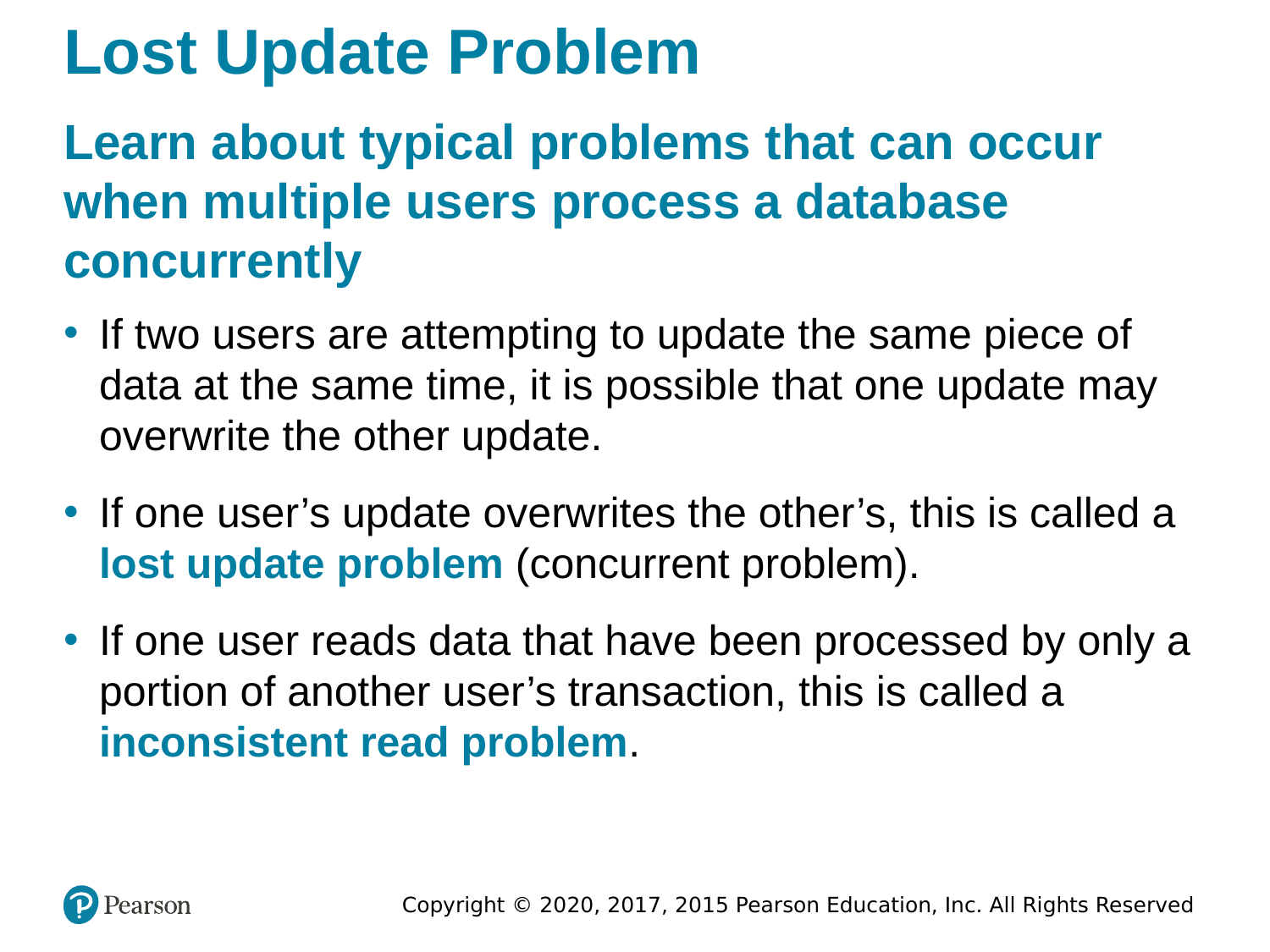

# Lost Update Problem
Learn about typical problems that can occur when multiple users process a database concurrently
If two users are attempting to update the same piece of data at the same time, it is possible that one update may overwrite the other update.
If one user’s update overwrites the other’s, this is called a lost update problem (concurrent problem).
If one user reads data that have been processed by only a portion of another user’s transaction, this is called a inconsistent read problem.